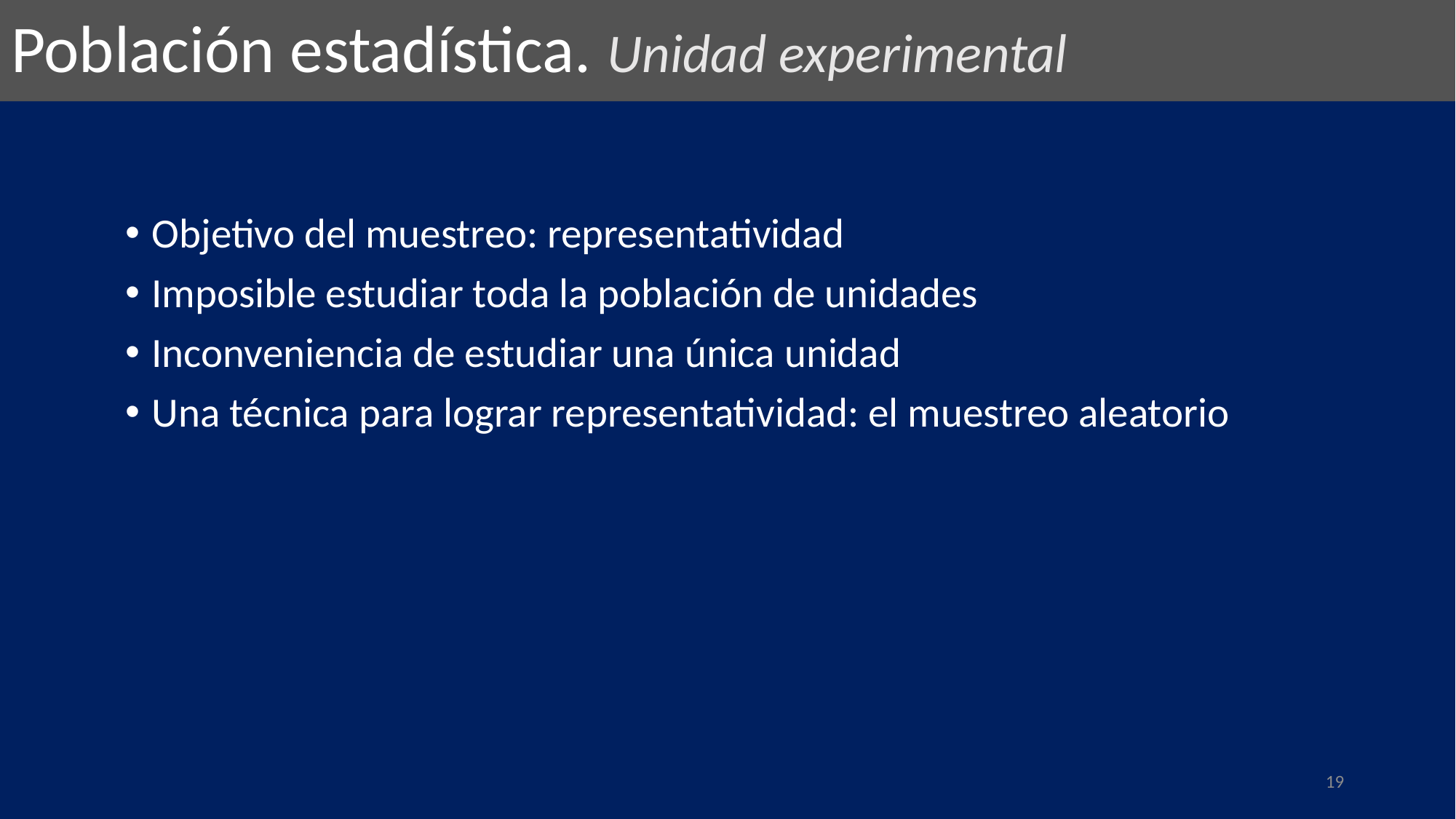

# Población estadística. Unidad experimental
Objetivo del muestreo: representatividad
Imposible estudiar toda la población de unidades
Inconveniencia de estudiar una única unidad
Una técnica para lograr representatividad: el muestreo aleatorio

19